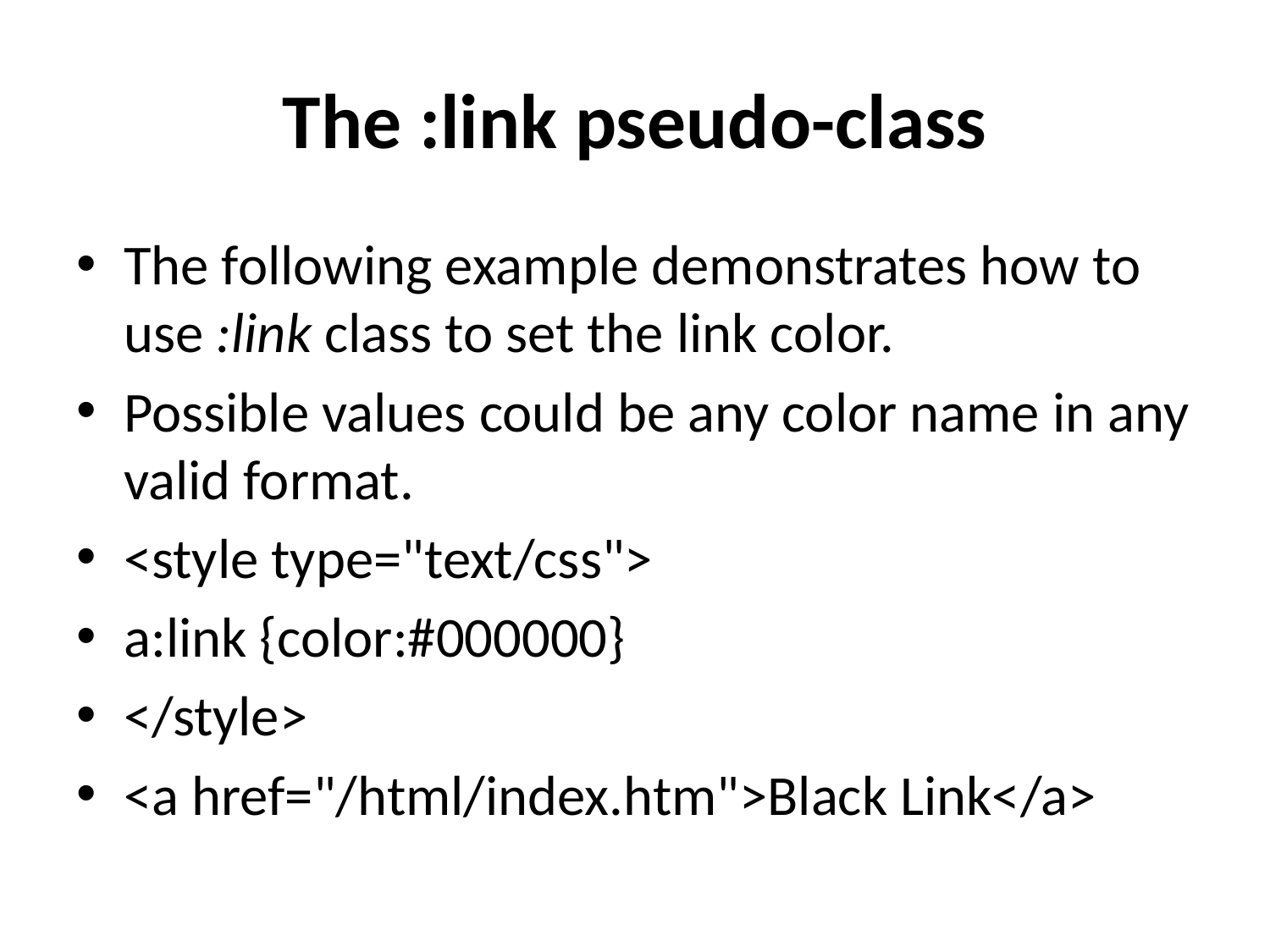

# The :link pseudo-class
The following example demonstrates how to use :link class to set the link color.
Possible values could be any color name in any valid format.
<style type="text/css">
a:link {color:#000000}
</style>
<a href="/html/index.htm">Black Link</a>